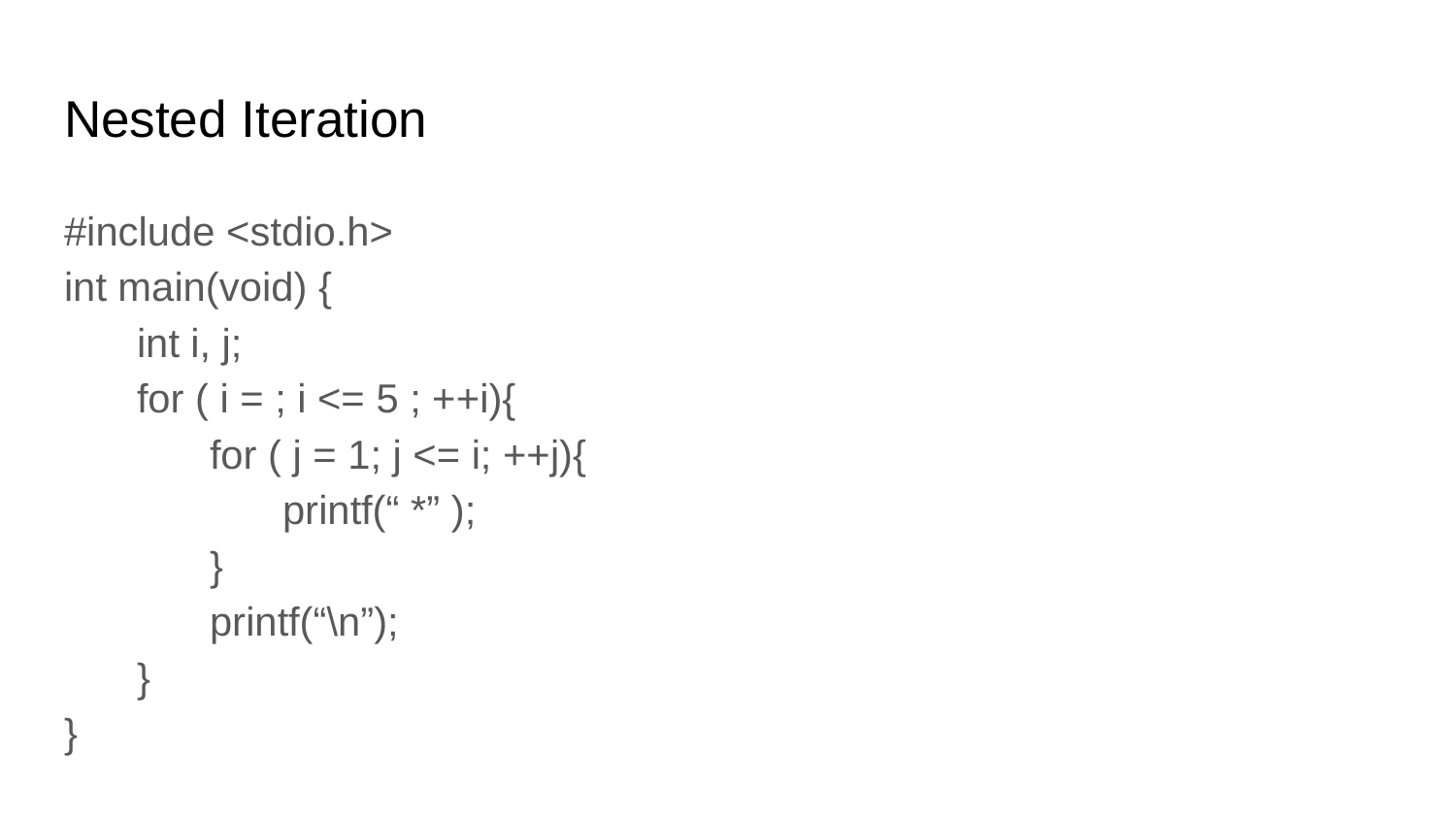

# Nested Iteration
#include <stdio.h>
int main(void) {
int i, j;
for ( i = ; i <= 5 ; ++i){
for ( j = 1; j <= i; ++j){
printf(“ *” );
}
printf(“\n”);
}
}